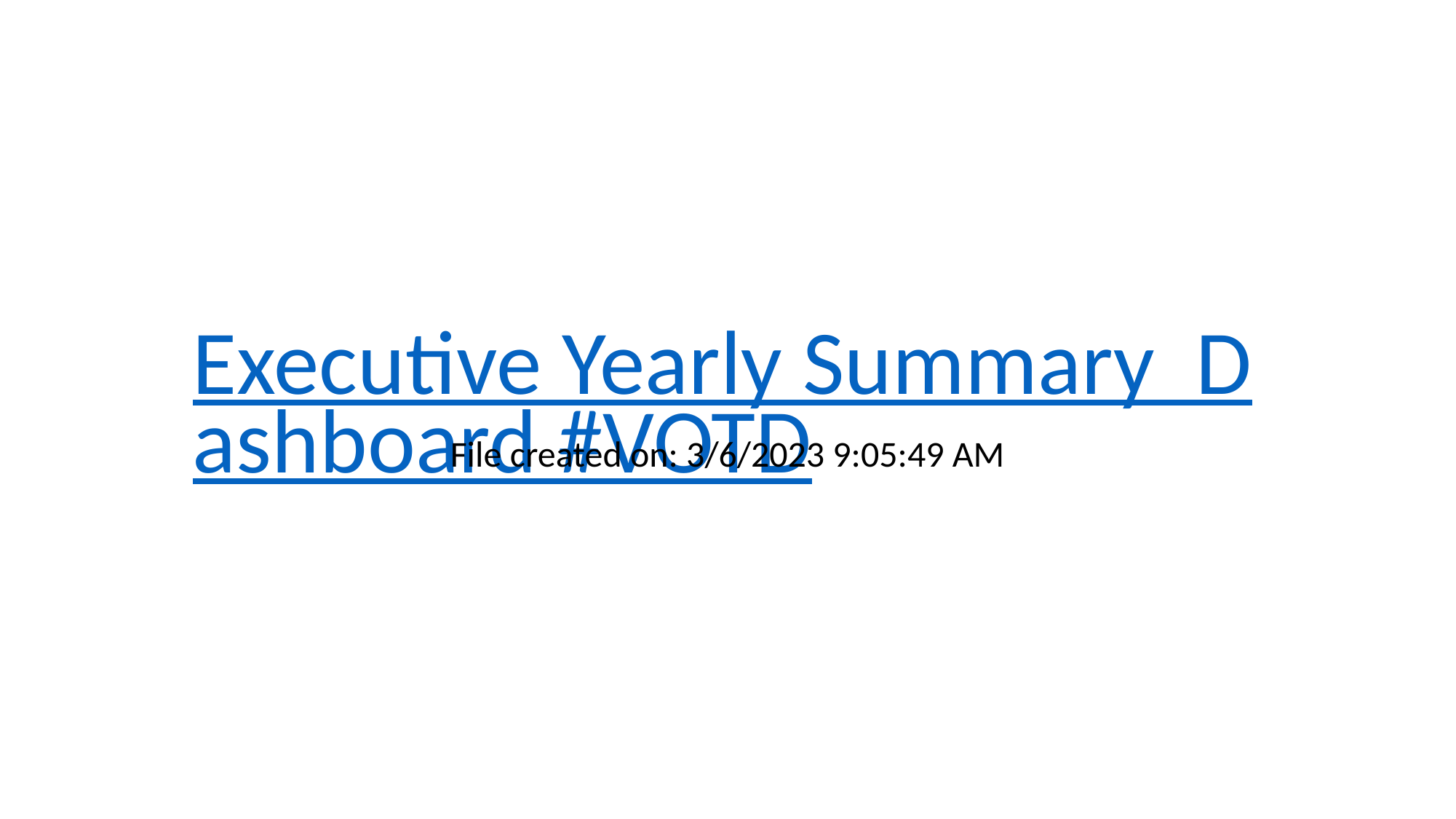

# Executive Yearly Summary  Dashboard #VOTD
File created on: 3/6/2023 9:05:49 AM